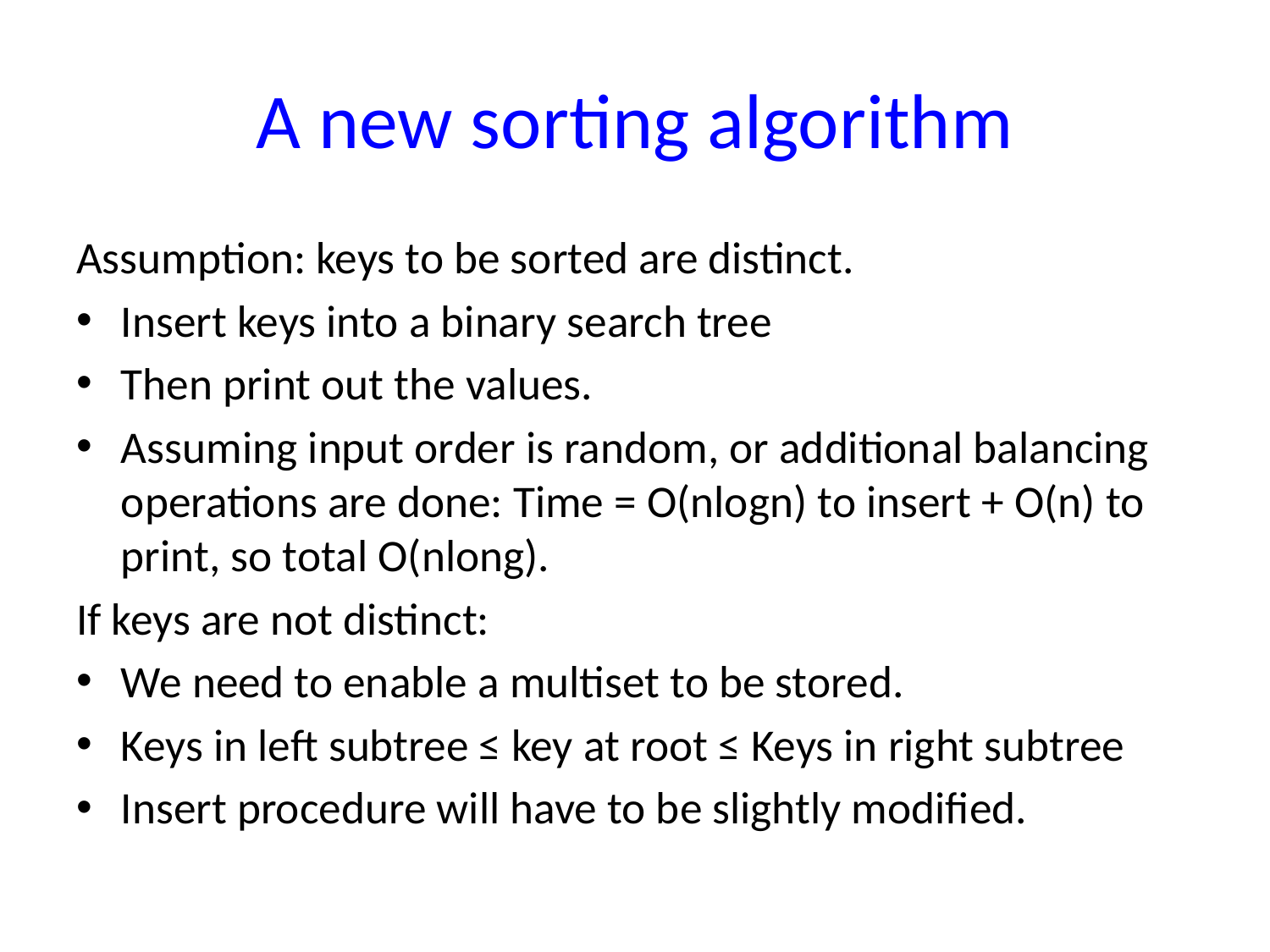

# A new sorting algorithm
Assumption: keys to be sorted are distinct.
Insert keys into a binary search tree
Then print out the values.
Assuming input order is random, or additional balancing operations are done: Time = O(nlogn) to insert + O(n) to print, so total O(nlong).
If keys are not distinct:
We need to enable a multiset to be stored.
Keys in left subtree ≤ key at root ≤ Keys in right subtree
Insert procedure will have to be slightly modified.